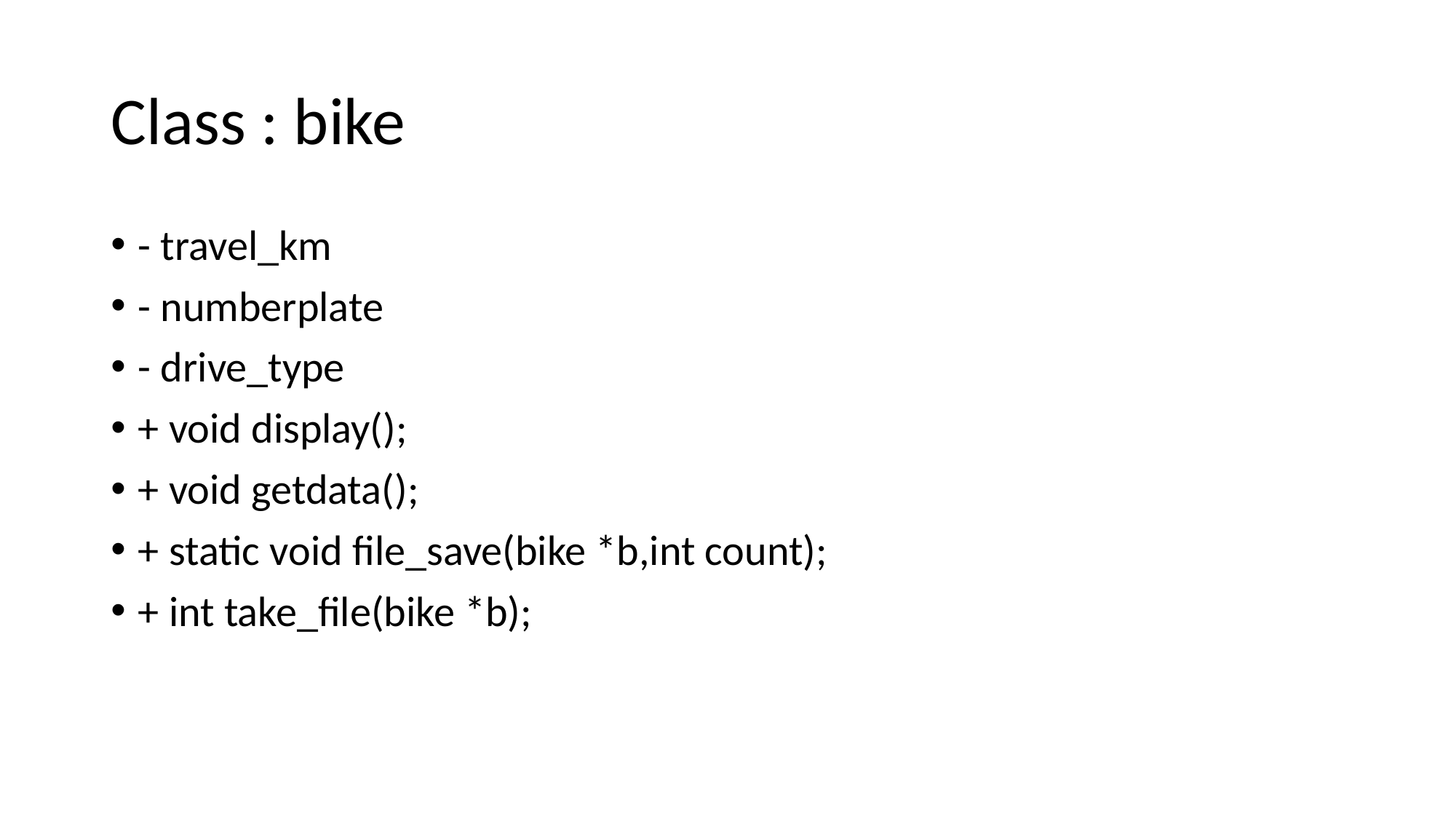

# Class : bike
- travel_km
- numberplate
- drive_type
+ void display();
+ void getdata();
+ static void file_save(bike *b,int count);
+ int take_file(bike *b);